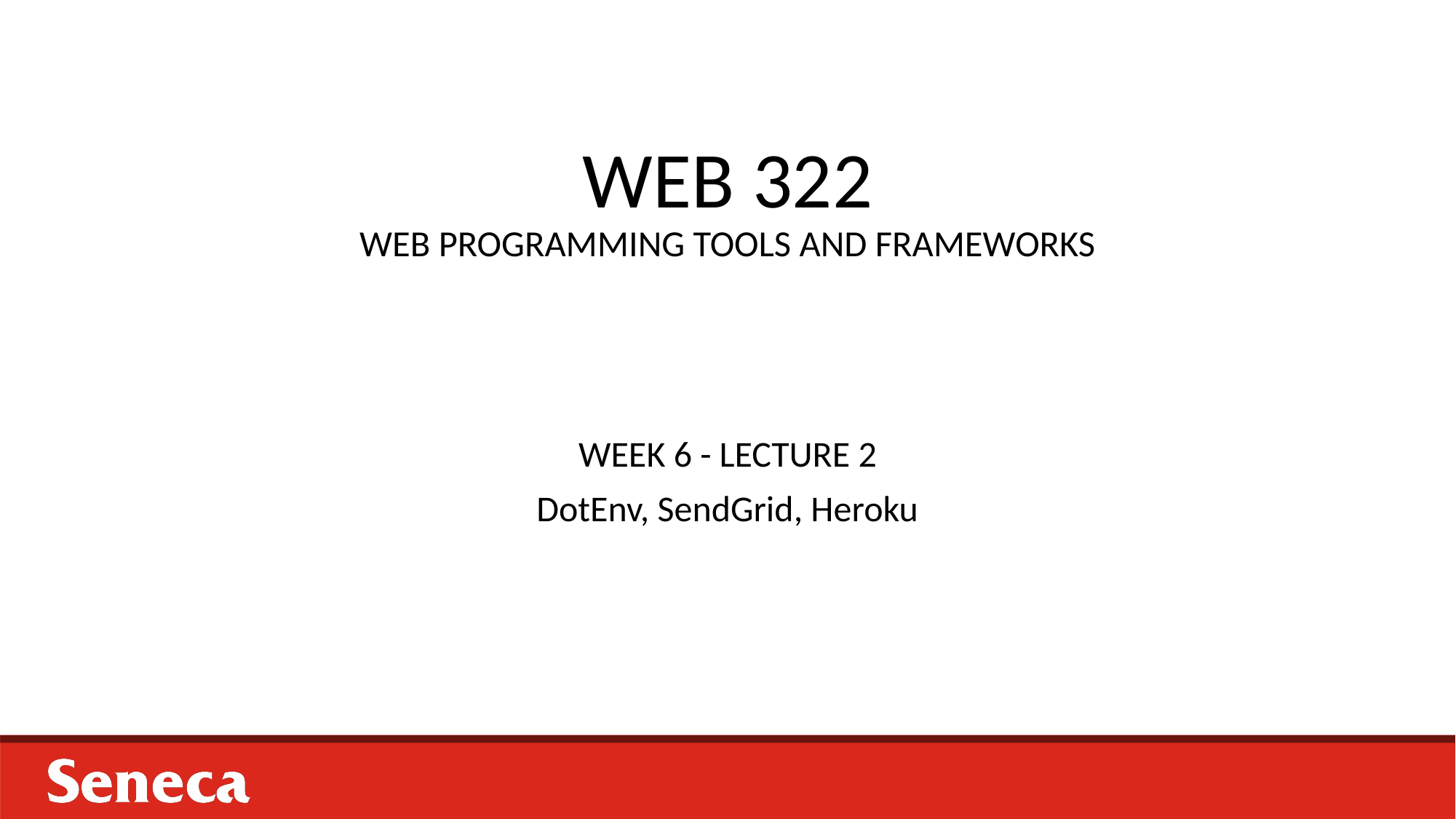

# WEB 322 WEB PROGRAMMING TOOLS AND FRAMEWORKS
WEEK 6 - LECTURE 2
DotEnv, SendGrid, Heroku